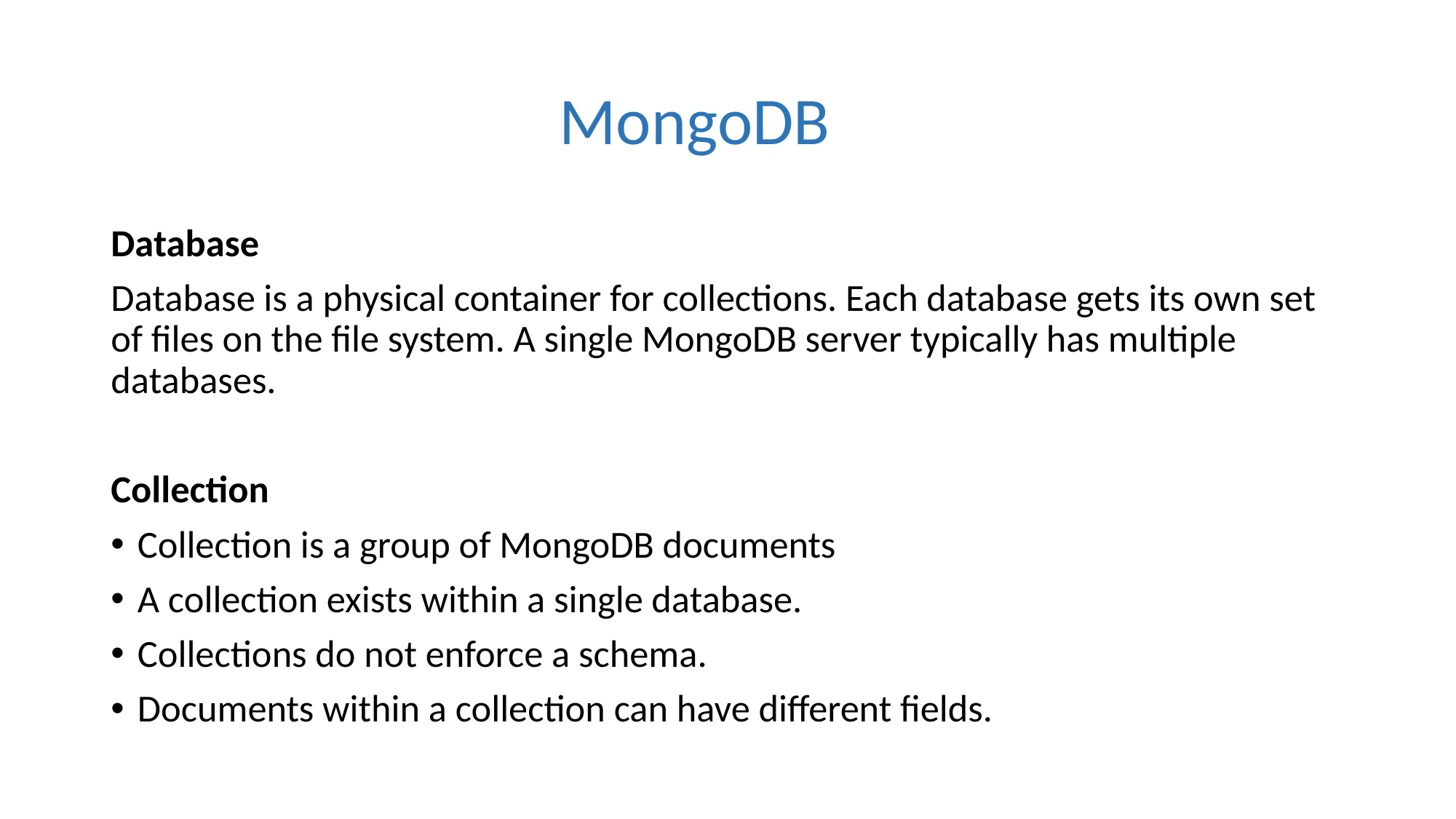

# MongoDB
Database
Database is a physical container for collections. Each database gets its own set of files on the file system. A single MongoDB server typically has multiple databases.

Collection
Collection is a group of MongoDB documents
A collection exists within a single database.
Collections do not enforce a schema.
Documents within a collection can have different fields.